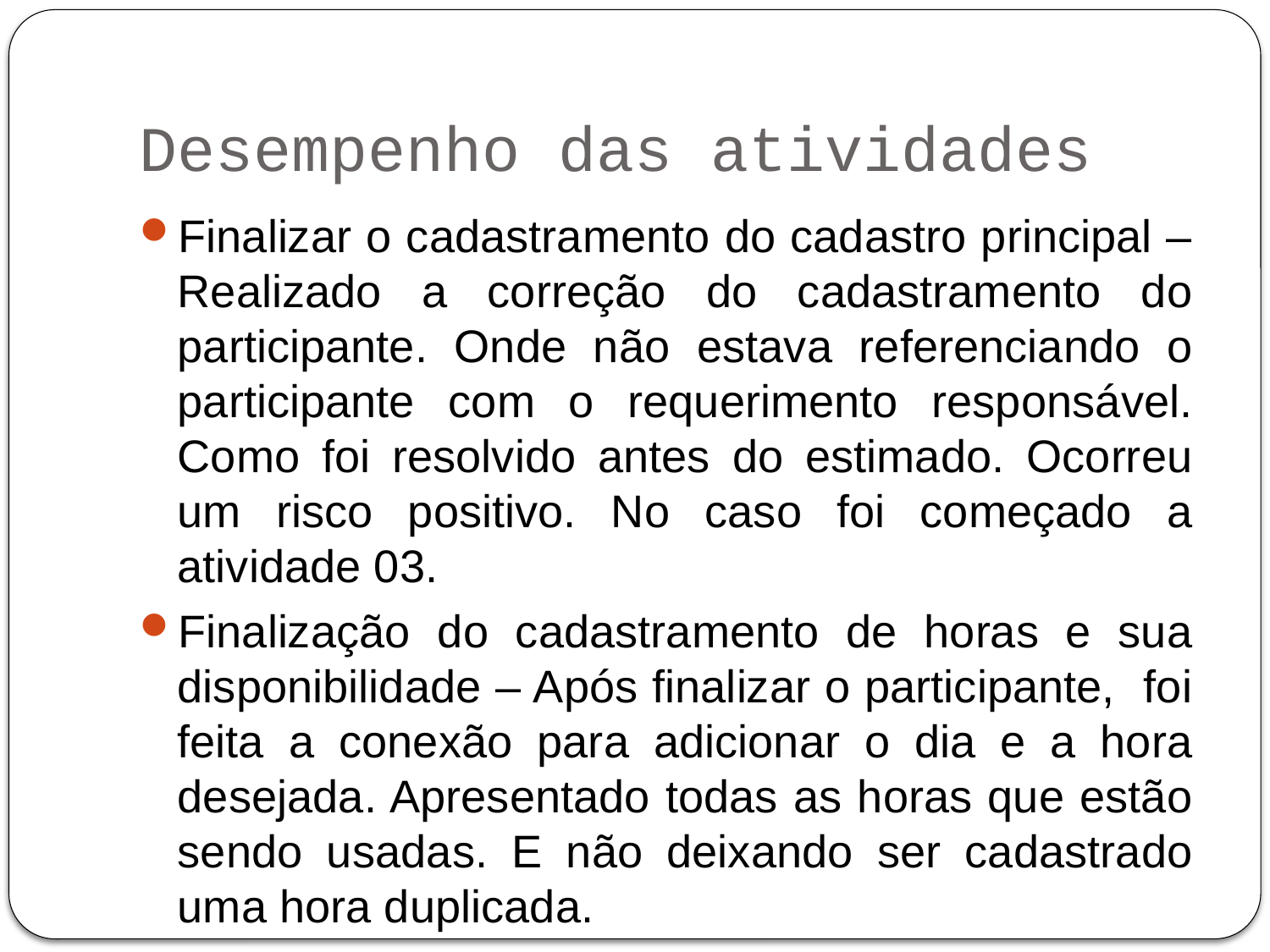

# Desempenho das atividades
Finalizar o cadastramento do cadastro principal – Realizado a correção do cadastramento do participante. Onde não estava referenciando o participante com o requerimento responsável. Como foi resolvido antes do estimado. Ocorreu um risco positivo. No caso foi começado a atividade 03.
Finalização do cadastramento de horas e sua disponibilidade – Após finalizar o participante,  foi feita a conexão para adicionar o dia e a hora desejada. Apresentado todas as horas que estão sendo usadas. E não deixando ser cadastrado uma hora duplicada.